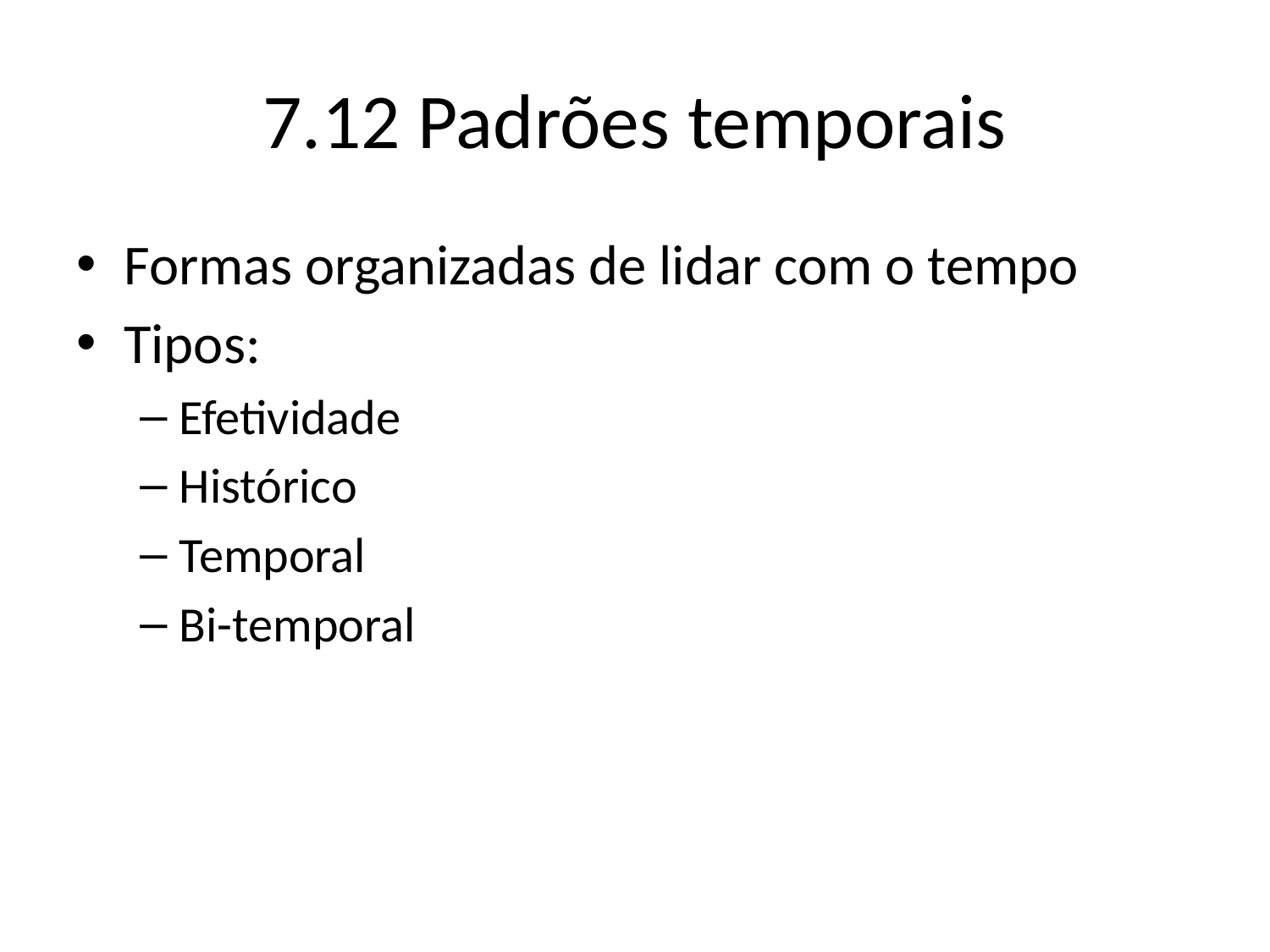

# 7.12 Padrões temporais
Formas organizadas de lidar com o tempo
Tipos:
Efetividade
Histórico
Temporal
Bi-temporal